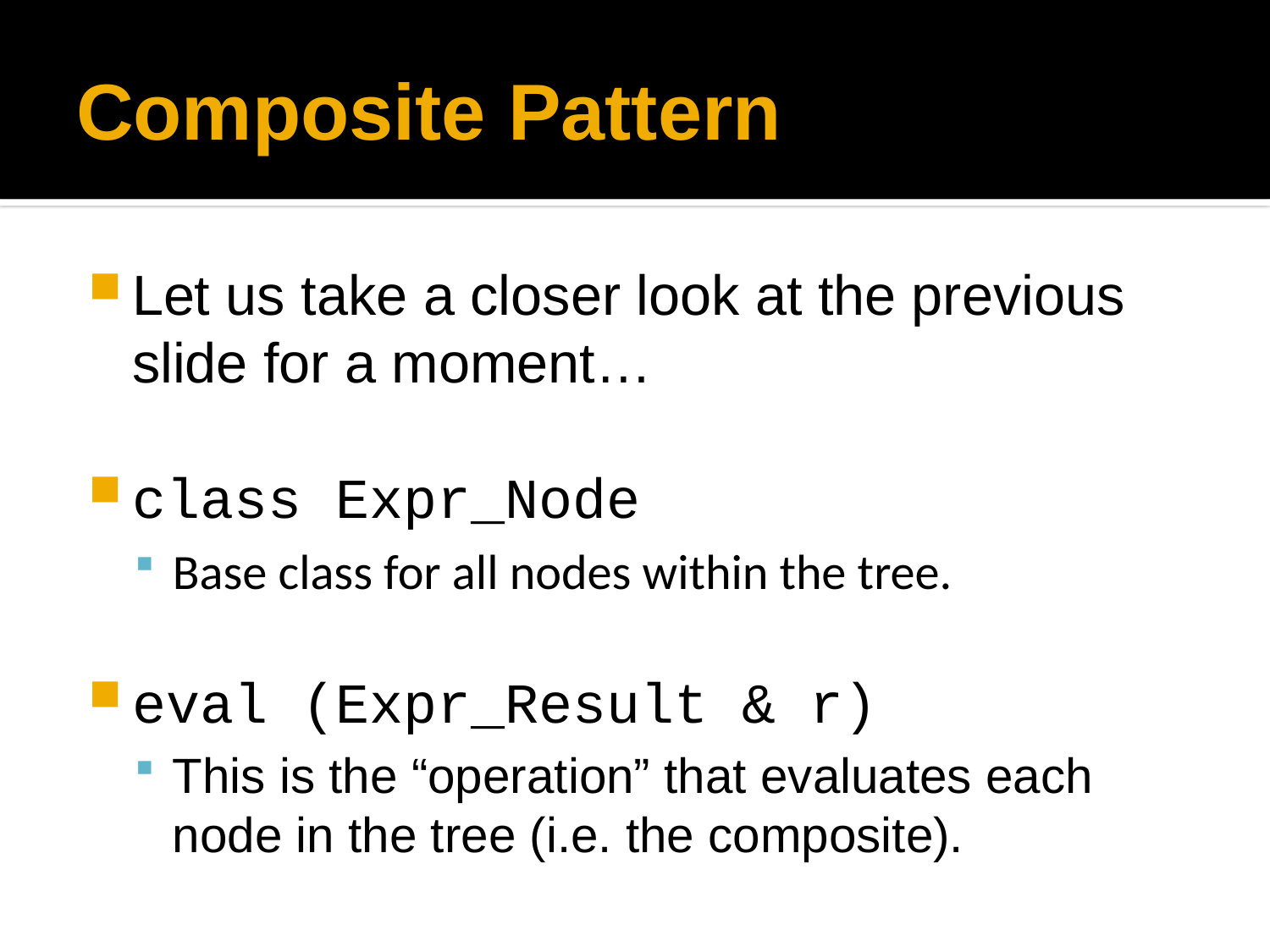

# Composite Pattern
Let us take a closer look at the previous slide for a moment…

class Expr_Node
Base class for all nodes within the tree.

eval (Expr_Result & r)
This is the “operation” that evaluates each node in the tree (i.e. the composite).